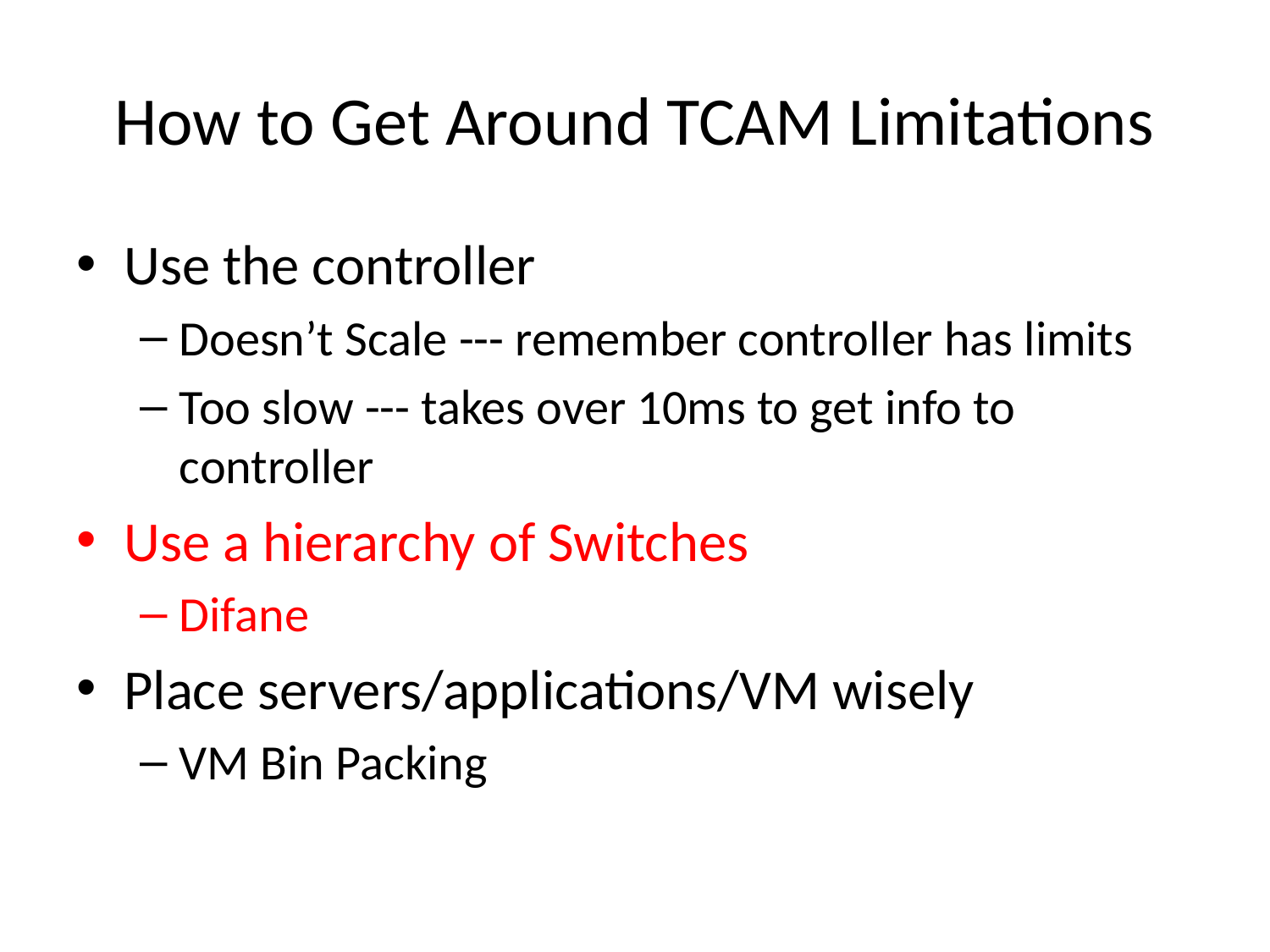

# How to Get Around TCAM Limitations
Use the controller
Doesn’t Scale --- remember controller has limits
Too slow --- takes over 10ms to get info to controller
Use a hierarchy of Switches
Difane
Place servers/applications/VM wisely
VM Bin Packing